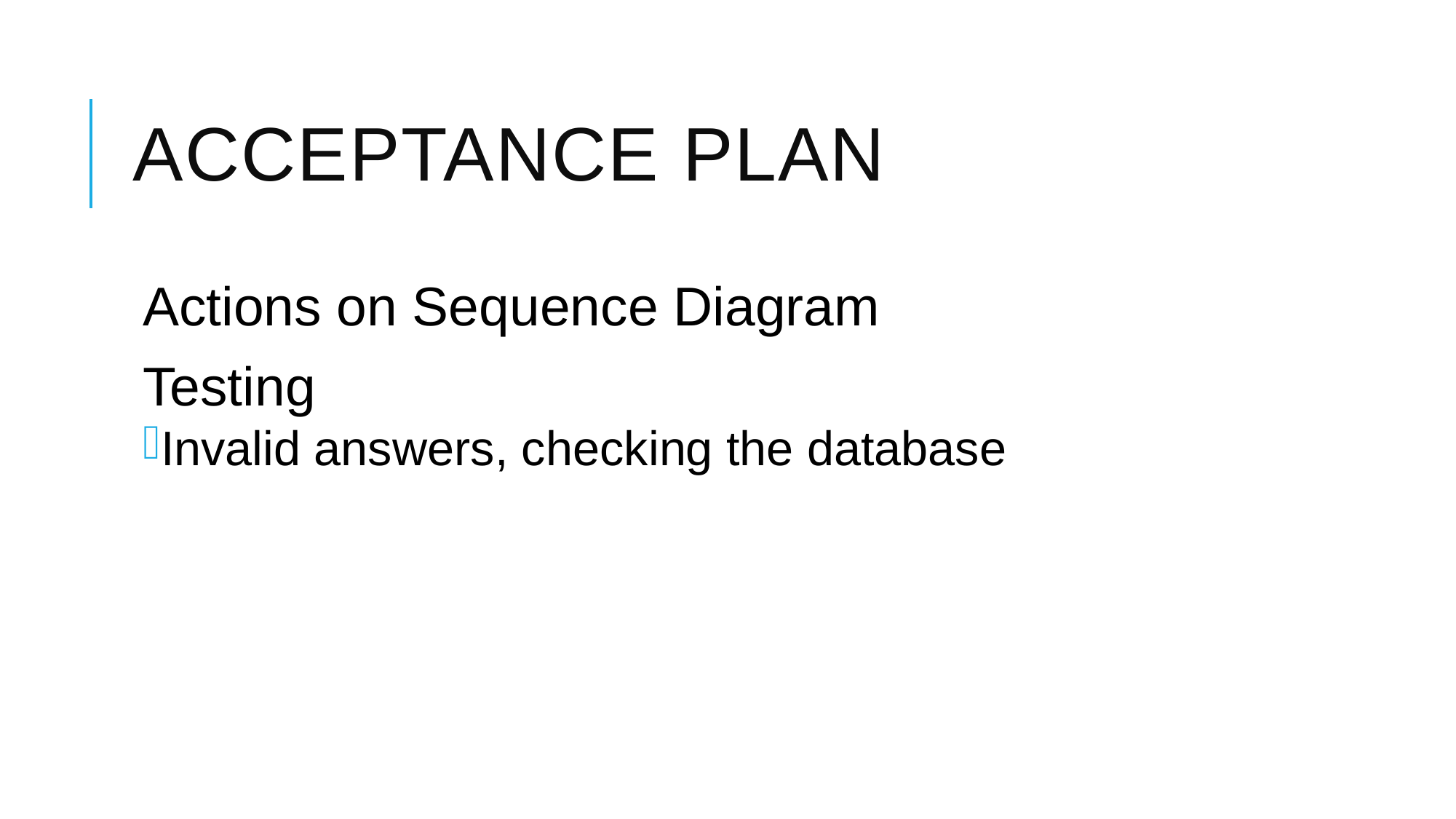

# Acceptance plan
Actions on Sequence Diagram
Testing
Invalid answers, checking the database